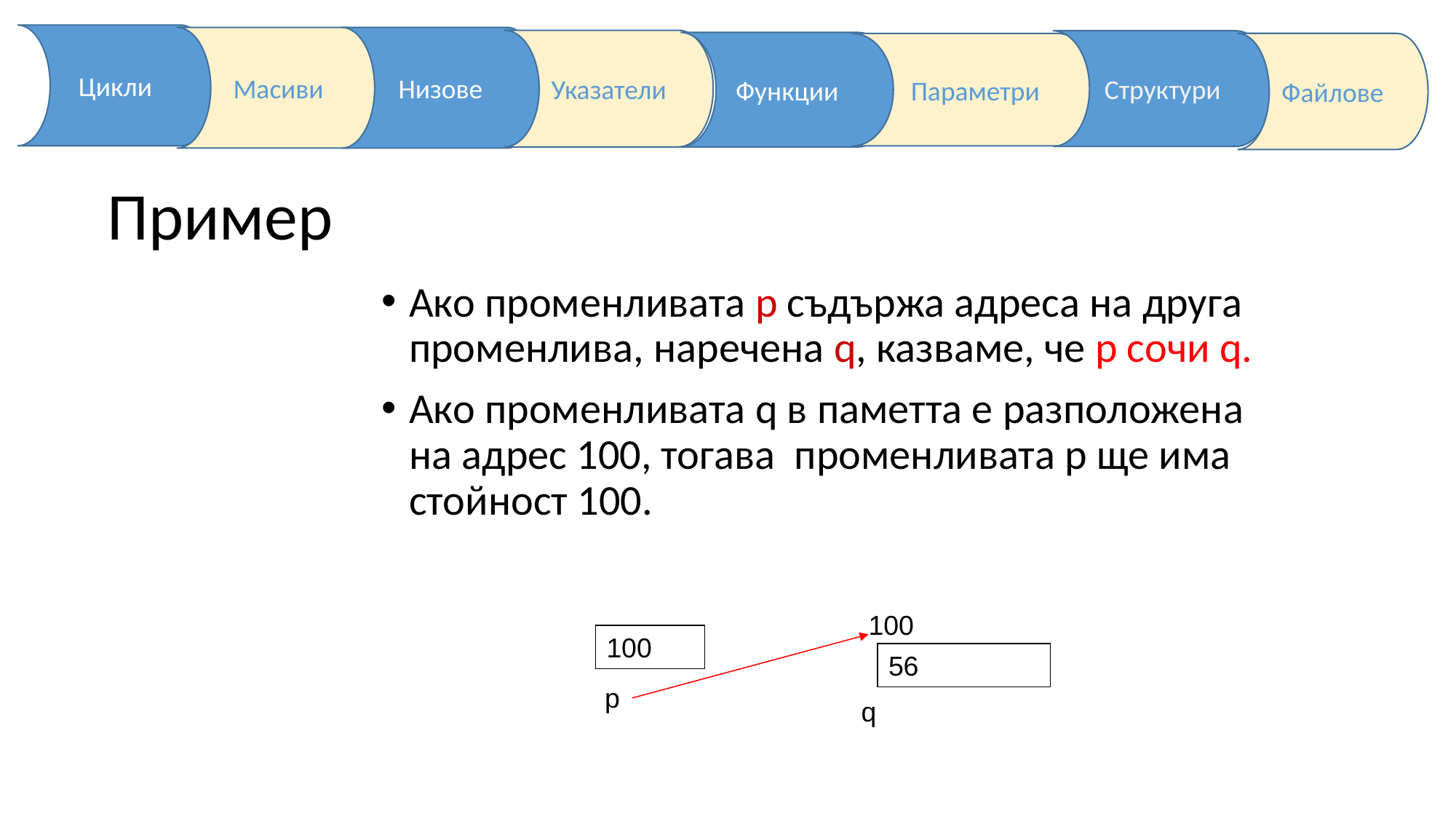

Пример
Ако променливата р съдържа адреса на друга променлива, наречена q, казваме, че р сочи q.
Ако променливата q в паметта е разположена на адрес 100, тогава  променливата р ще има стойност 100.
100

100

56
p
q